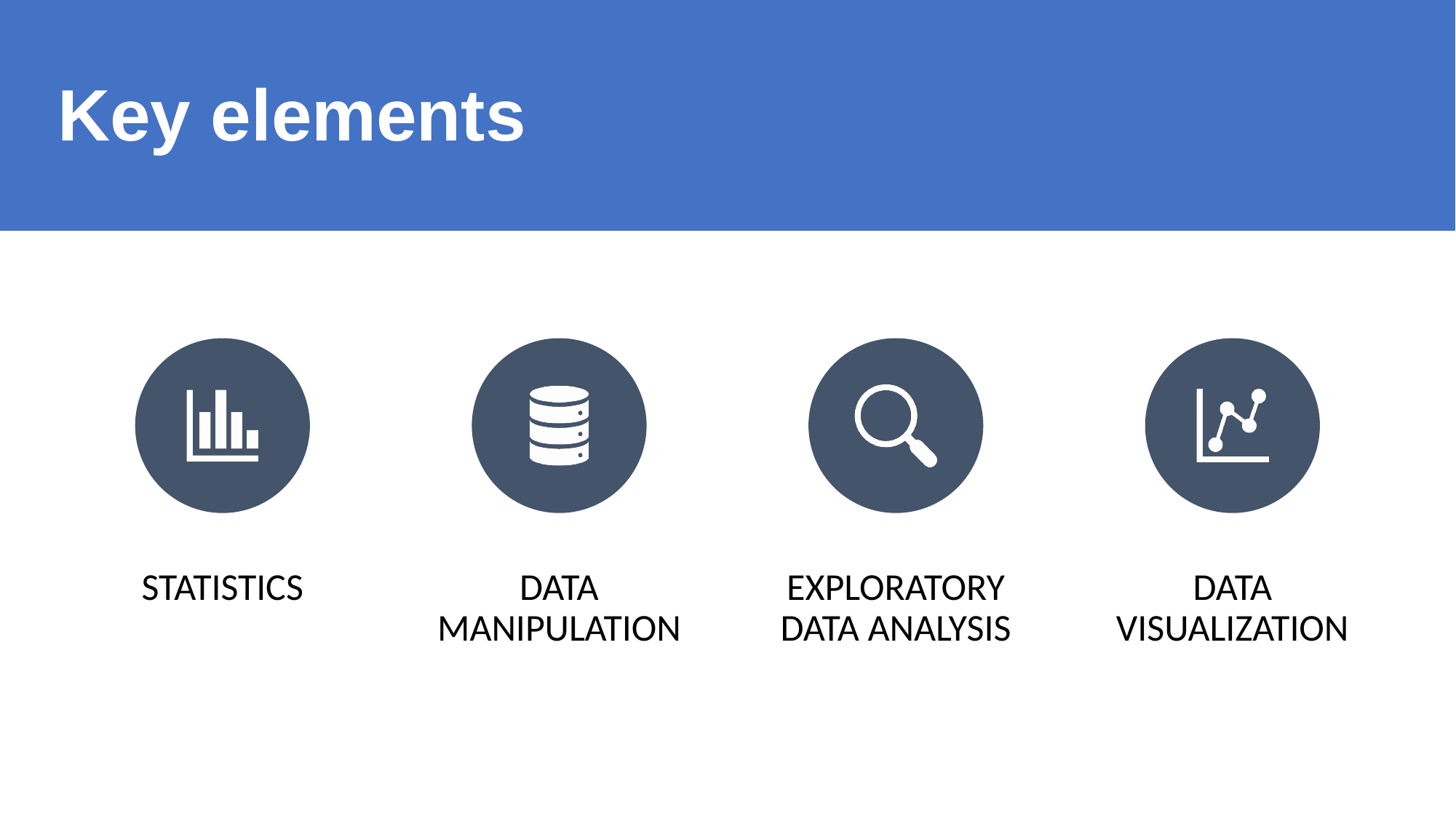

# Key elements
Statistics
Data Manipulation
Exploratory Data Analysis
Data Visualization